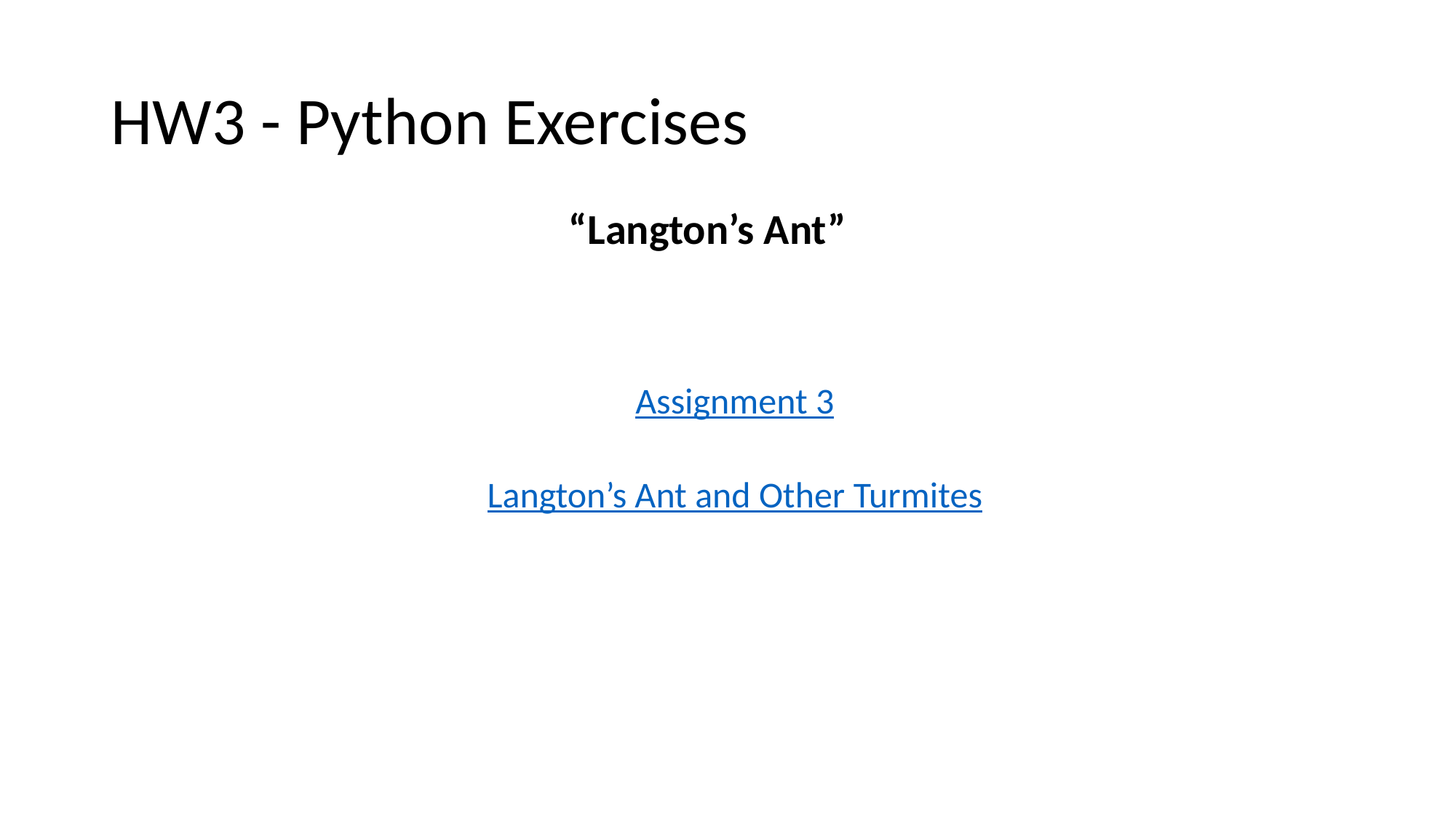

# HW3 - Python Exercises
“Langton’s Ant”

Assignment 3

Langton’s Ant and Other Turmites